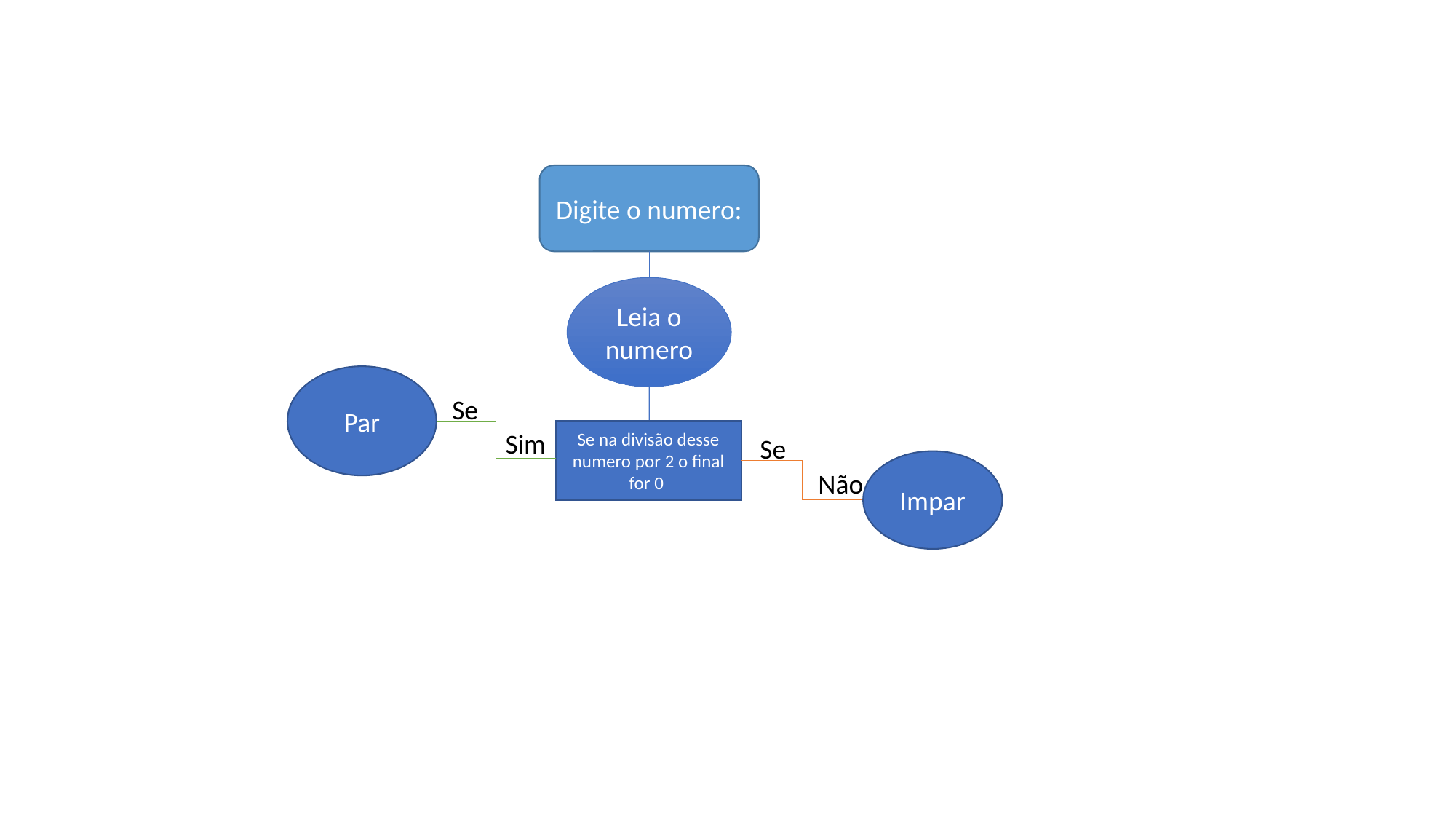

Digite o numero:
Leia o numero
Par
Se
Sim
Se na divisão desse numero por 2 o final for 0
Se
Impar
Não